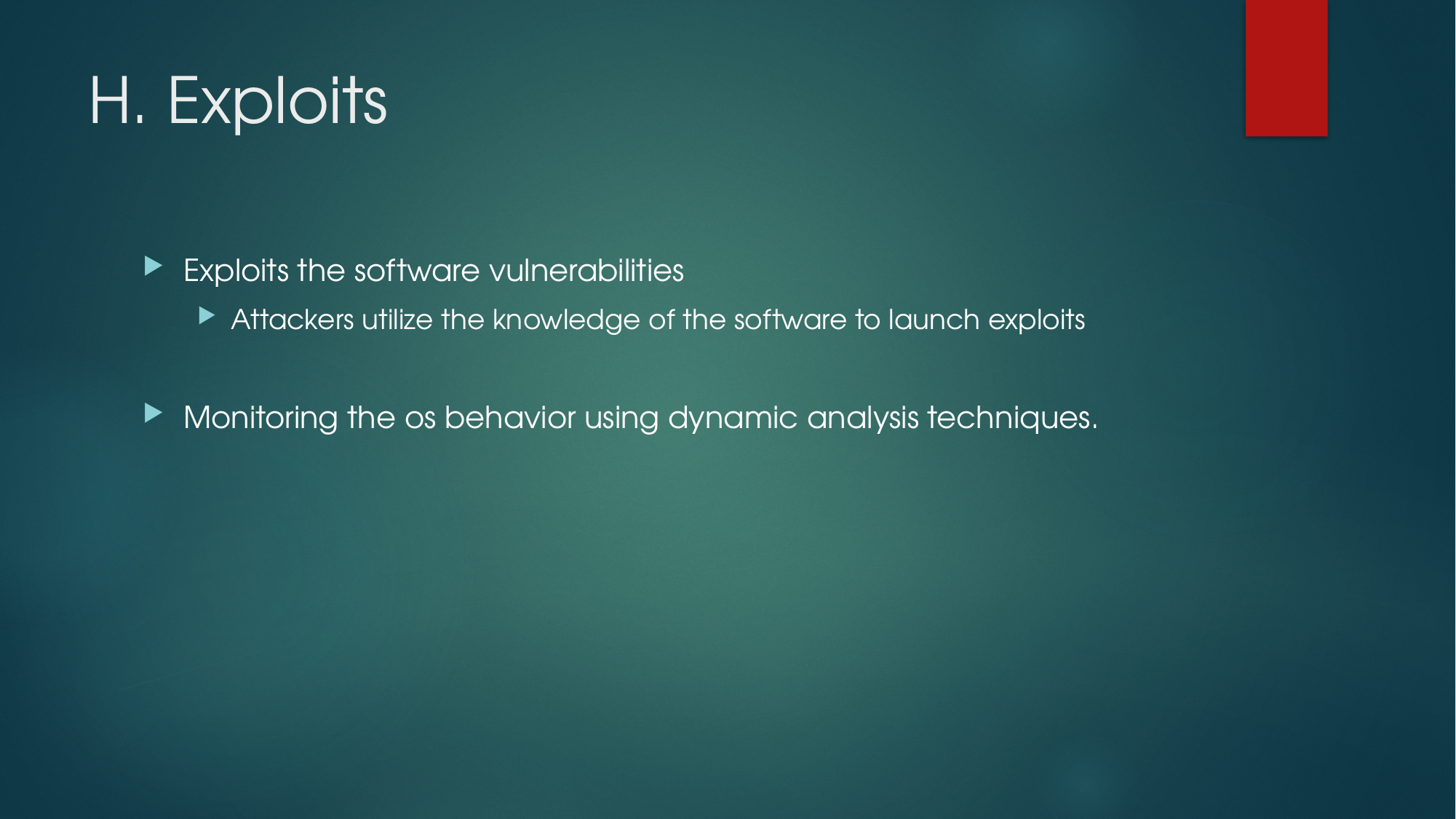

# H. Exploits
Exploits the software vulnerabilities
Attackers utilize the knowledge of the software to launch exploits

Monitoring the os behavior using dynamic analysis techniques.